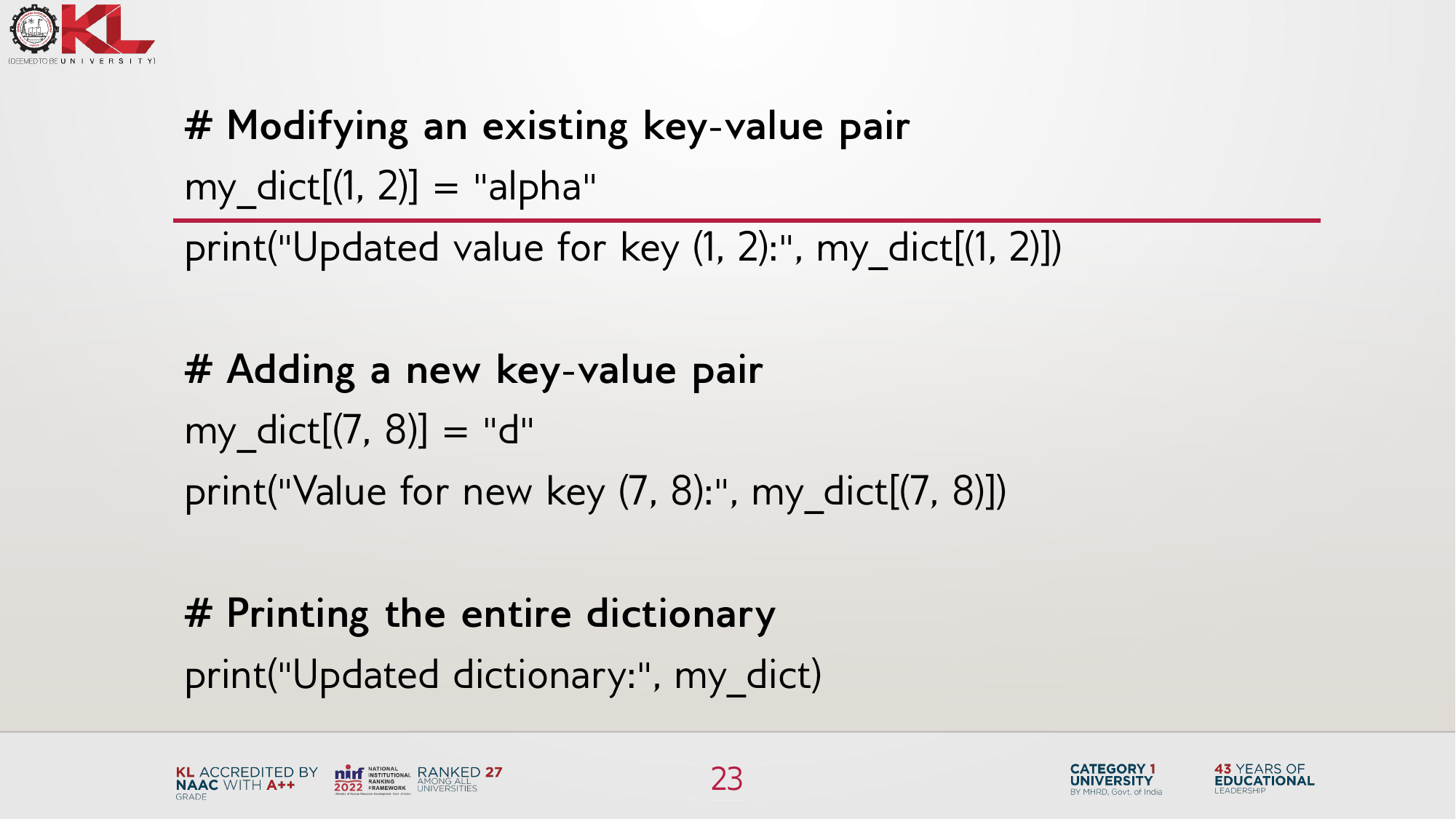

# Modifying an existing key-value pair
my_dict[(1, 2)] = "alpha"
print("Updated value for key (1, 2):", my_dict[(1, 2)])

# Adding a new key-value pair
my_dict[(7, 8)] = "d"
print("Value for new key (7, 8):", my_dict[(7, 8)])

# Printing the entire dictionary
print("Updated dictionary:", my_dict)

23